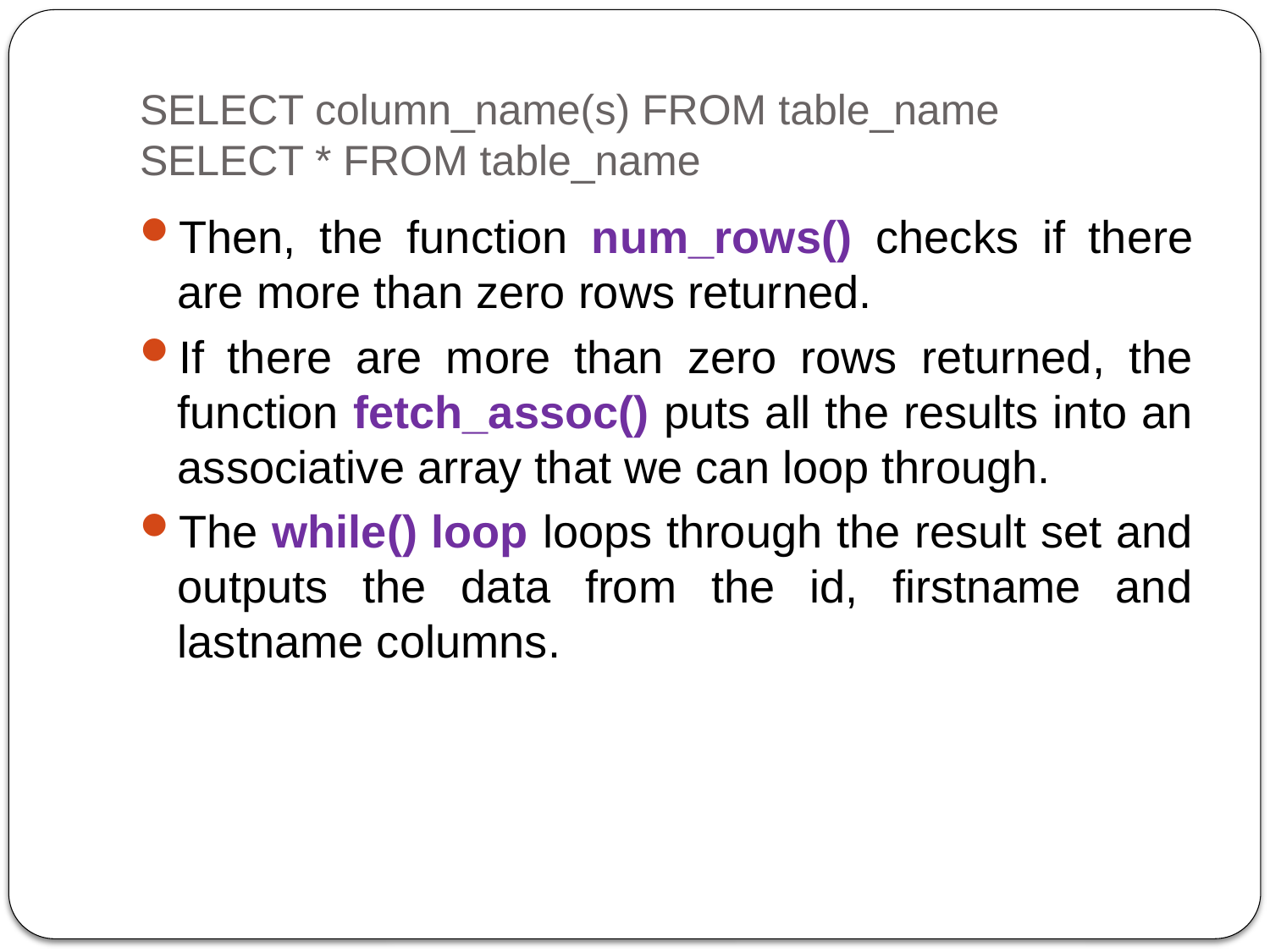

# SELECT column_name(s) FROM table_name SELECT * FROM table_name
Then, the function num_rows() checks if there are more than zero rows returned.
If there are more than zero rows returned, the function fetch_assoc() puts all the results into an associative array that we can loop through.
The while() loop loops through the result set and outputs the data from the id, firstname and lastname columns.